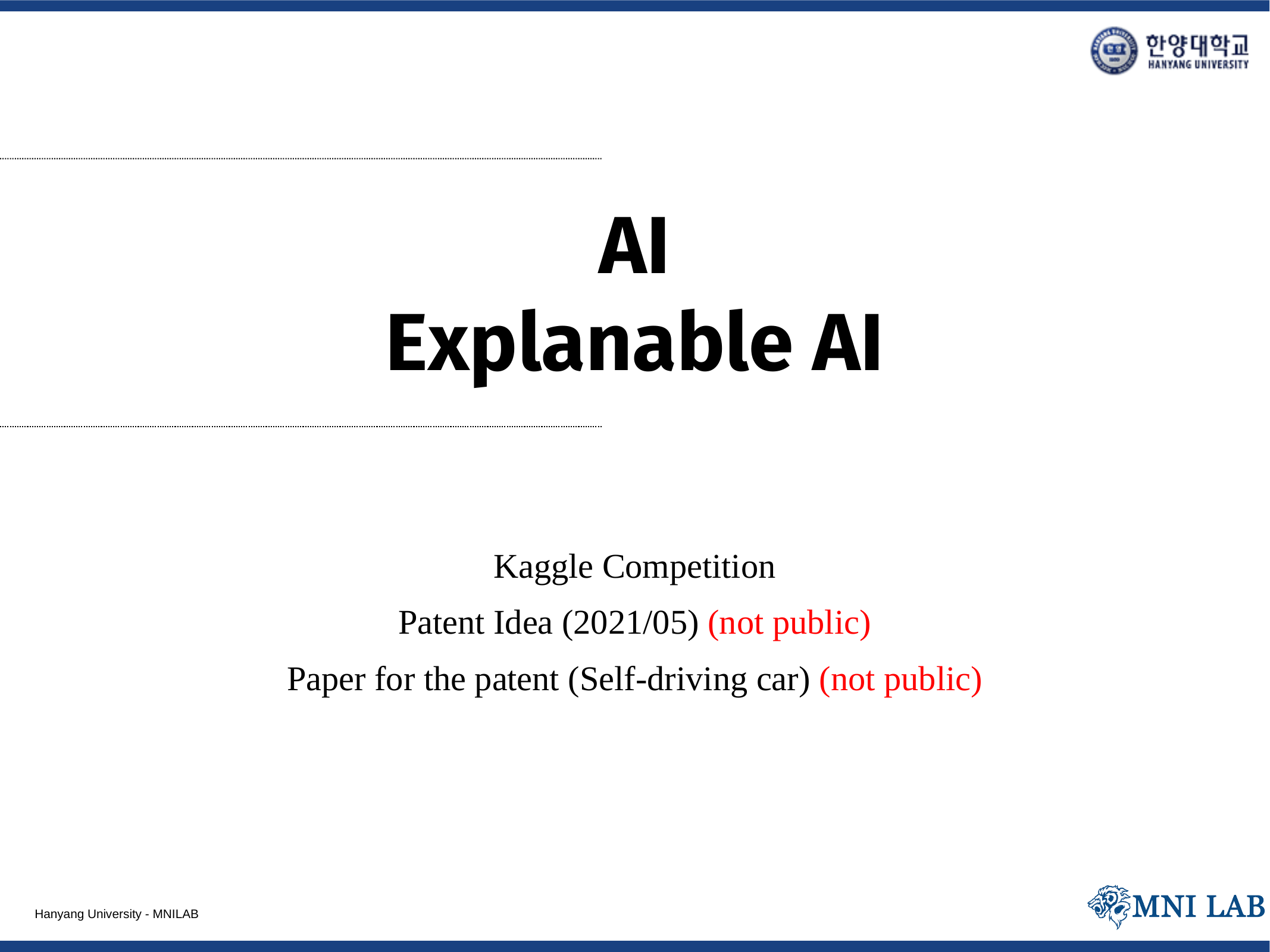

# AI Explanable AI
Kaggle Competition
Patent Idea (2021/05) (not public)
Paper for the patent (Self-driving car) (not public)